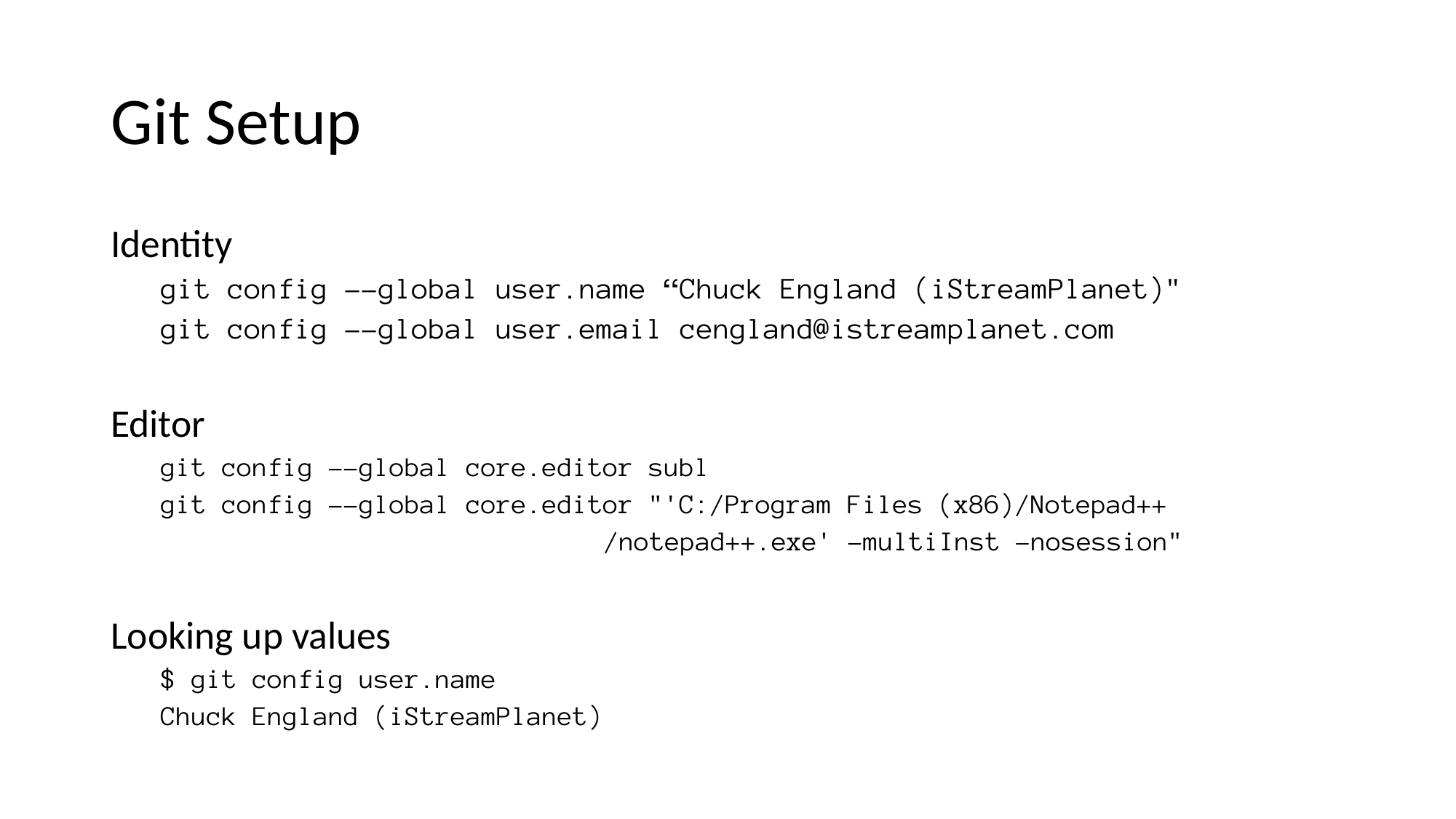

# Git Setup
Identity
git config --global user.name “Chuck England (iStreamPlanet)"
git config --global user.email cengland@istreamplanet.com

Editor
git config --global core.editor subl
git config --global core.editor "'C:/Program Files (x86)/Notepad++
                             /notepad++.exe' -multiInst –nosession"

Looking up values
$ git config user.name
Chuck England (iStreamPlanet)